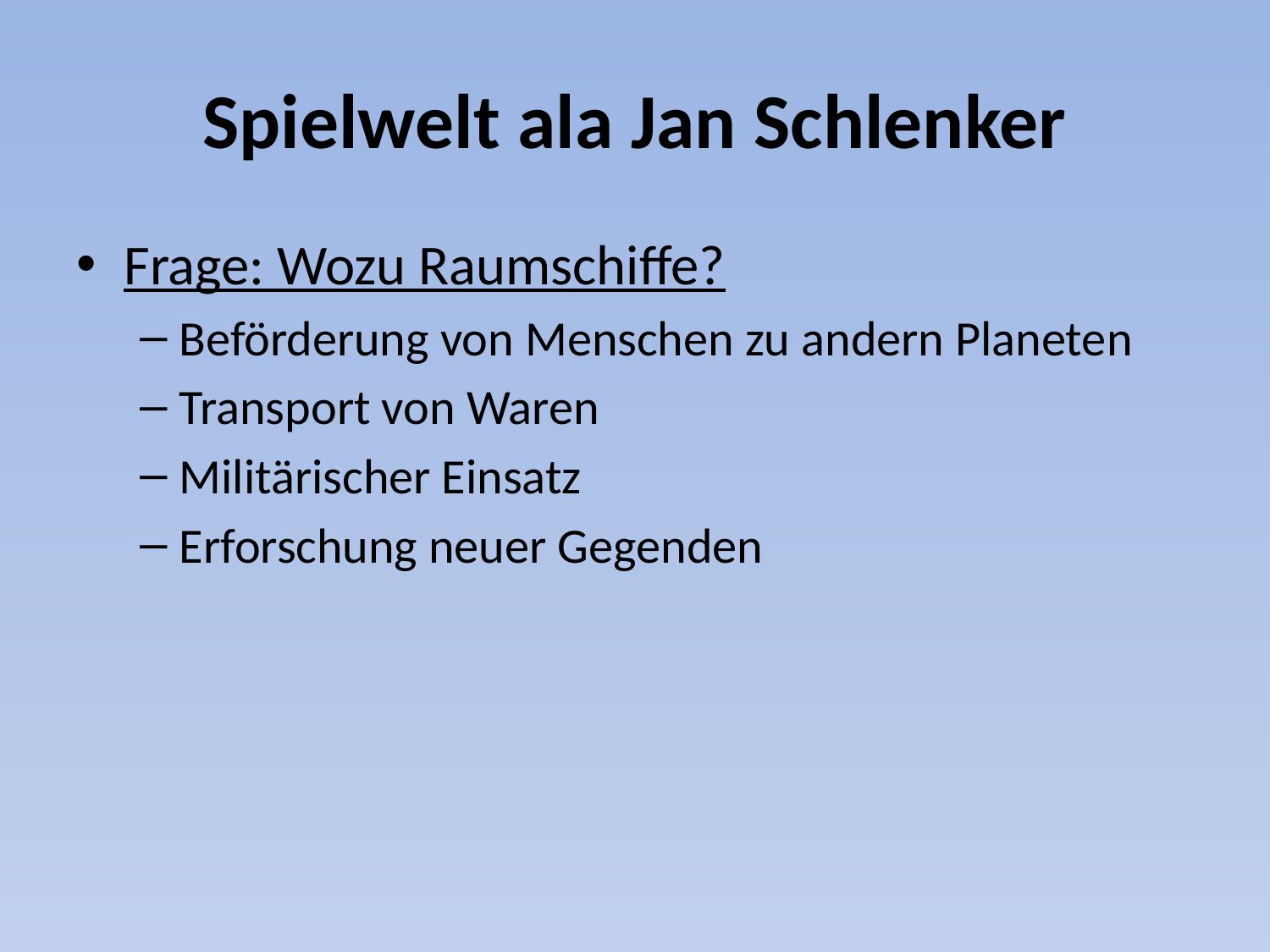

# Spielwelt ala Jan Schlenker
Frage: Wozu Raumschiffe?
Beförderung von Menschen zu andern Planeten
Transport von Waren
Militärischer Einsatz
Erforschung neuer Gegenden